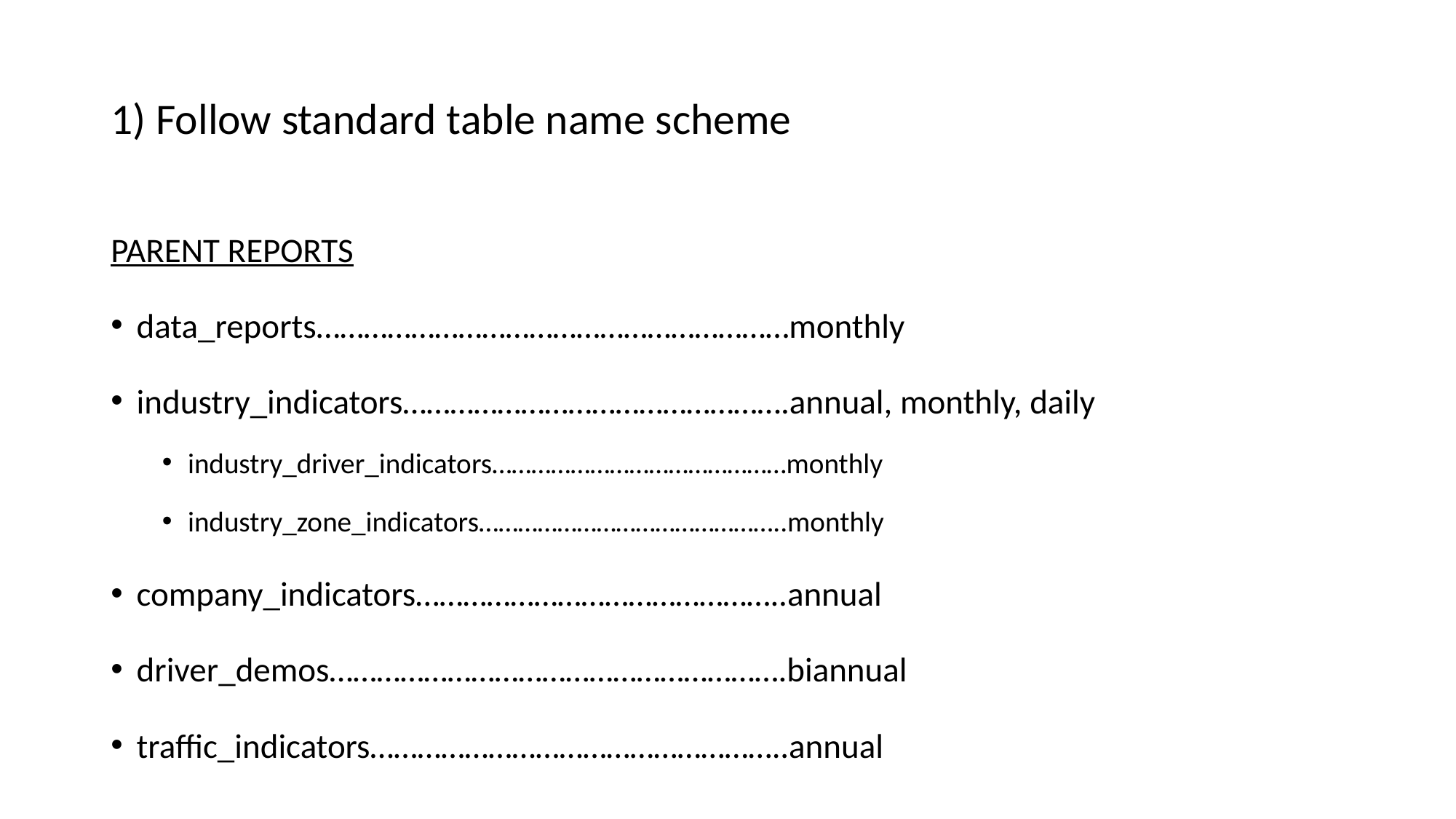

# 1) Follow standard table name scheme
PARENT REPORTS
data_reports……………………………………………………monthly
industry_indicators………………………………………….annual, monthly, daily
industry_driver_indicators………………………………………monthly
industry_zone_indicators………………………………………..monthly
company_indicators………………………………………..annual
driver_demos………………………………………………….biannual
traffic_indicators……………………………………………..annual